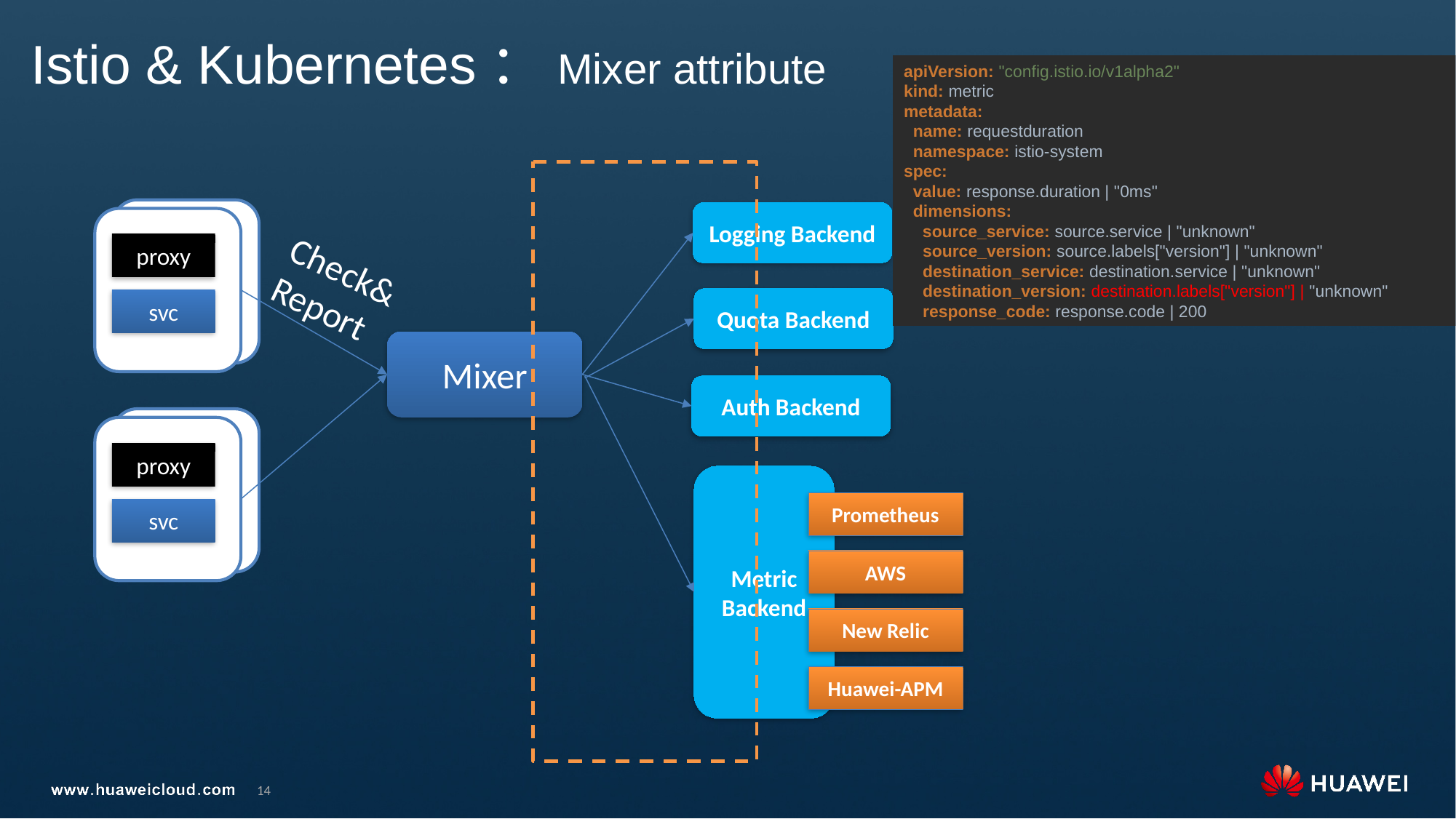

Istio & Kubernetes：Mixer attribute
apiVersion: "config.istio.io/v1alpha2"
kind: metric
metadata:
  name: requestduration
  namespace: istio-system
spec:
  value: response.duration | "0ms"
  dimensions:
    source_service: source.service | "unknown"
    source_version: source.labels["version"] | "unknown"
    destination_service: destination.service | "unknown"
    destination_version: destination.labels["version"] | "unknown"
    response_code: response.code | 200

Logging Backend

proxy
Check&
Report
Quota Backend
svc
Mixer
Auth Backend

proxy
Metric Backend
Prometheus
svc
AWS
New Relic
Huawei-APM